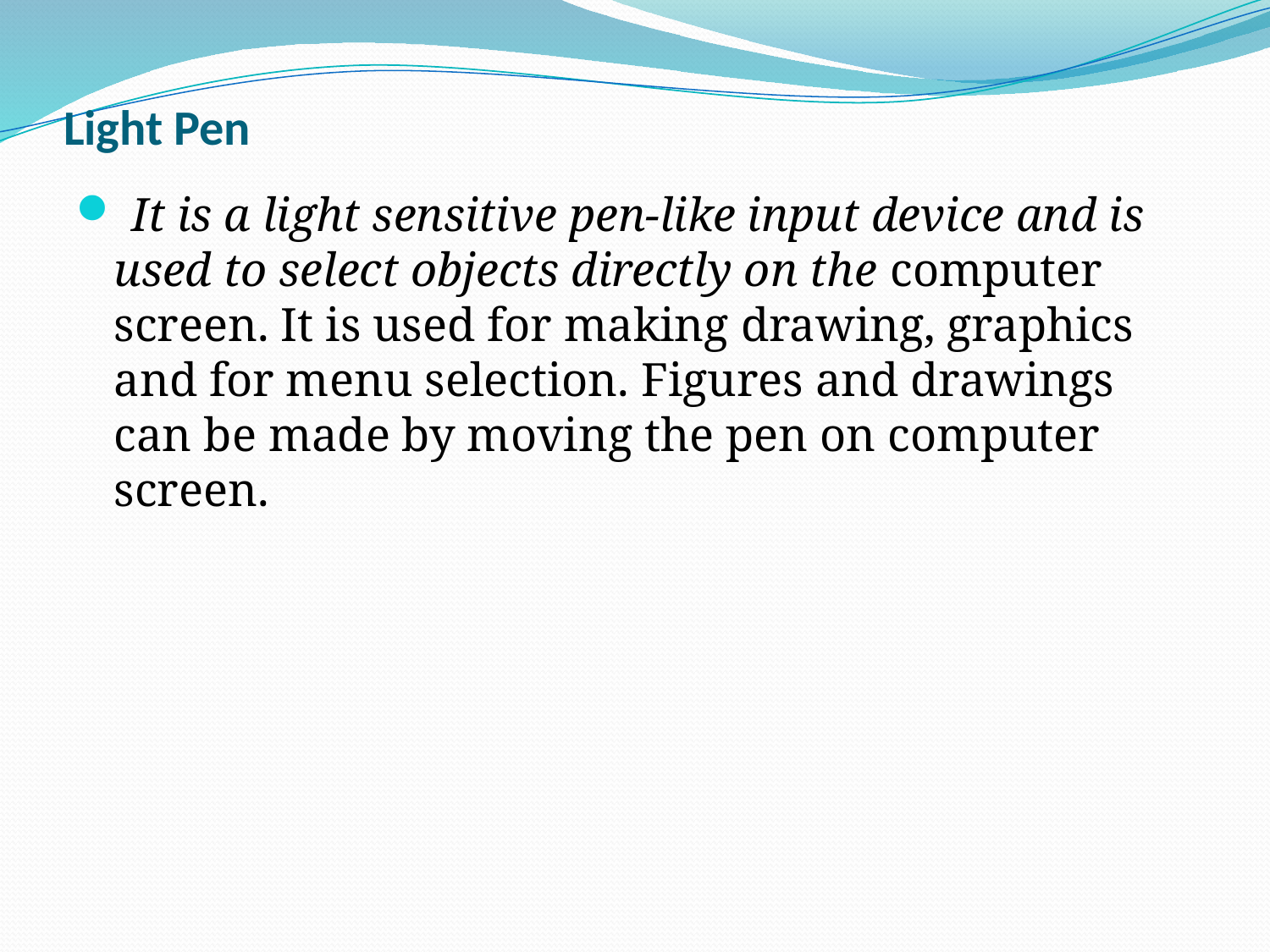

# Light Pen
 It is a light sensitive pen-like input device and is used to select objects directly on the computer screen. It is used for making drawing, graphics and for menu selection. Figures and drawings can be made by moving the pen on computer screen.